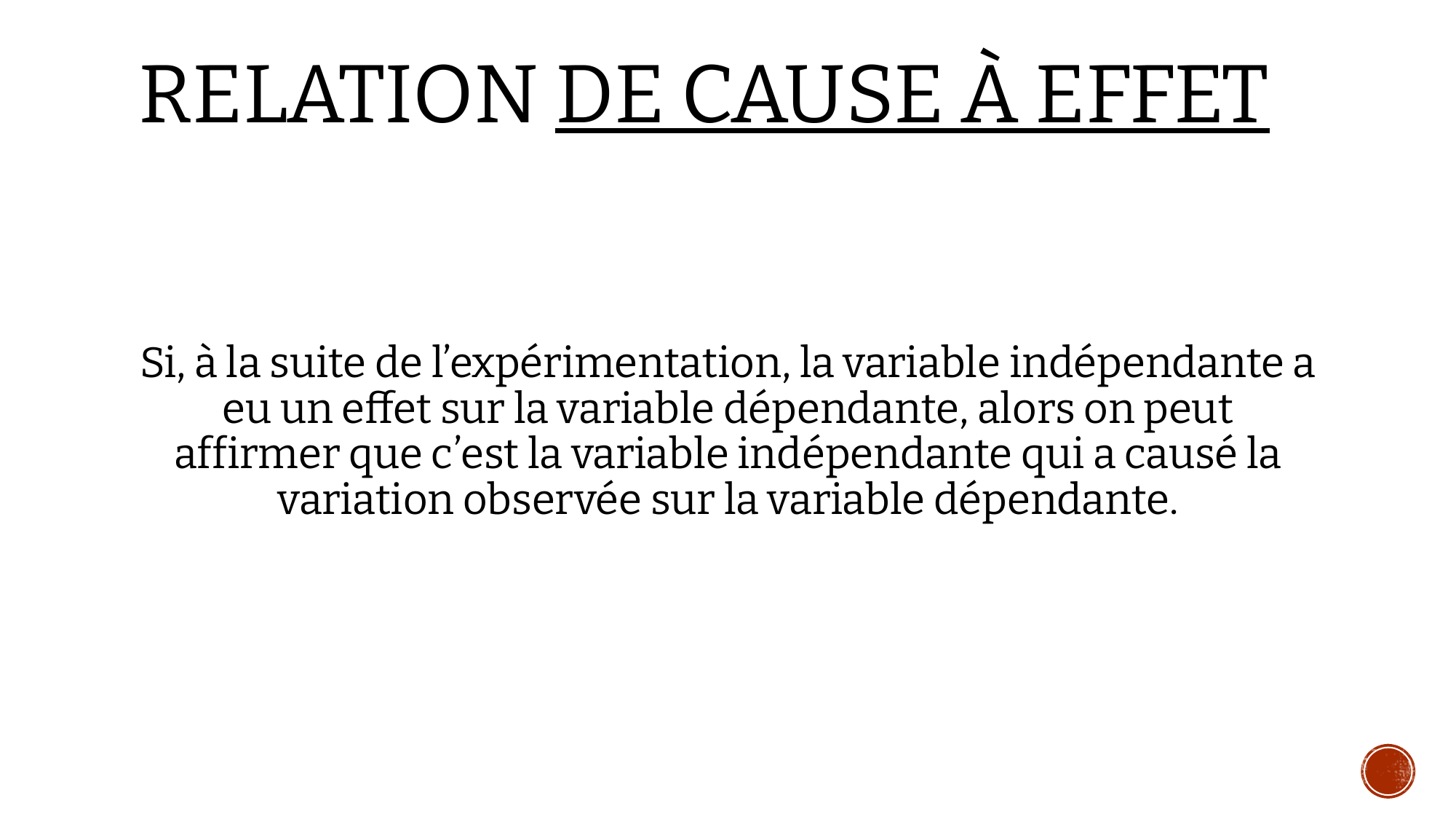

# Relation de cause à effet
Si, à la suite de l’expérimentation, la variable indépendante a eu un effet sur la variable dépendante, alors on peut affirmer que c’est la variable indépendante qui a causé la variation observée sur la variable dépendante.